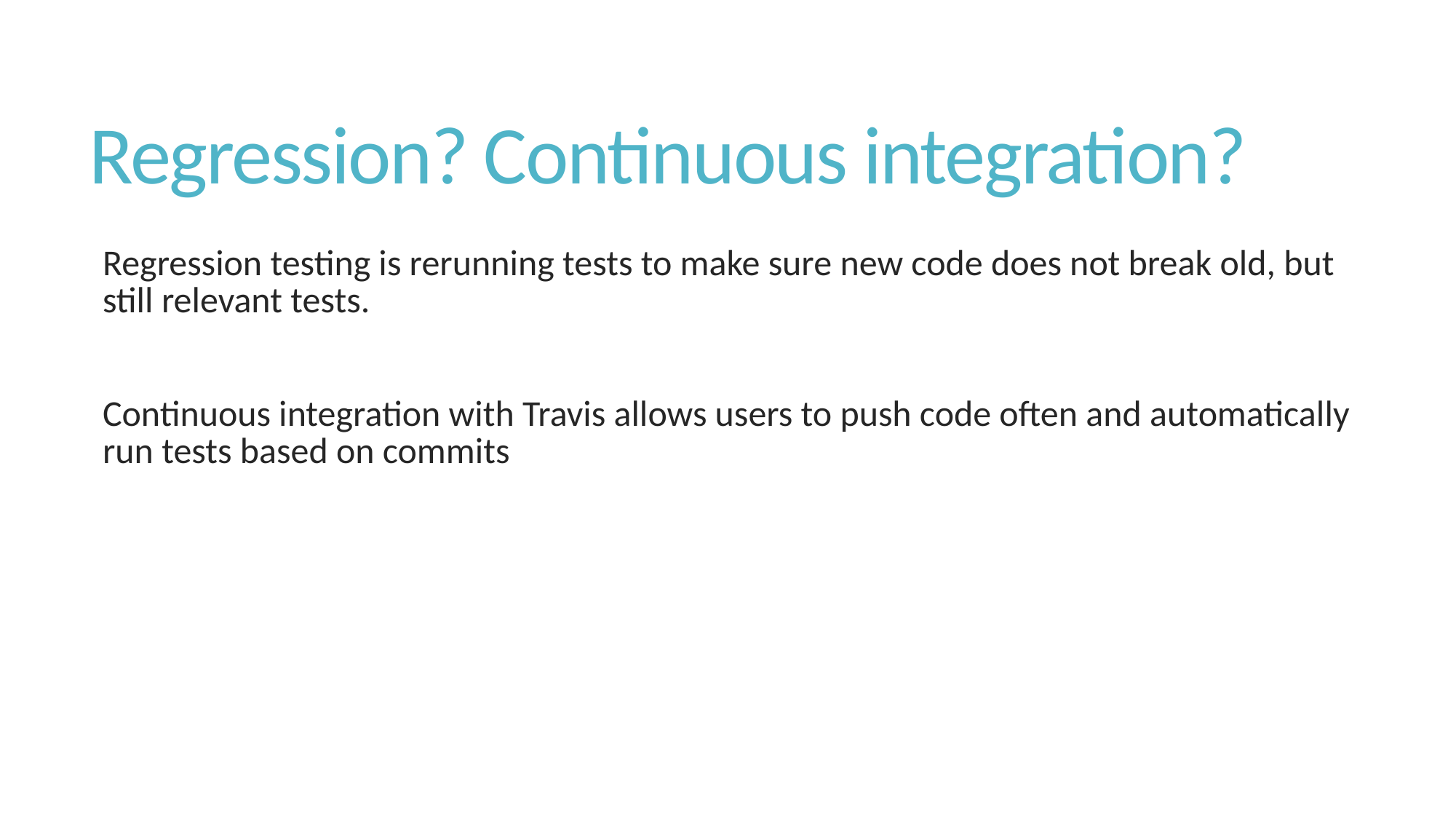

# Regression? Continuous integration?
Regression testing is rerunning tests to make sure new code does not break old, but still relevant tests.

Continuous integration with Travis allows users to push code often and automatically run tests based on commits